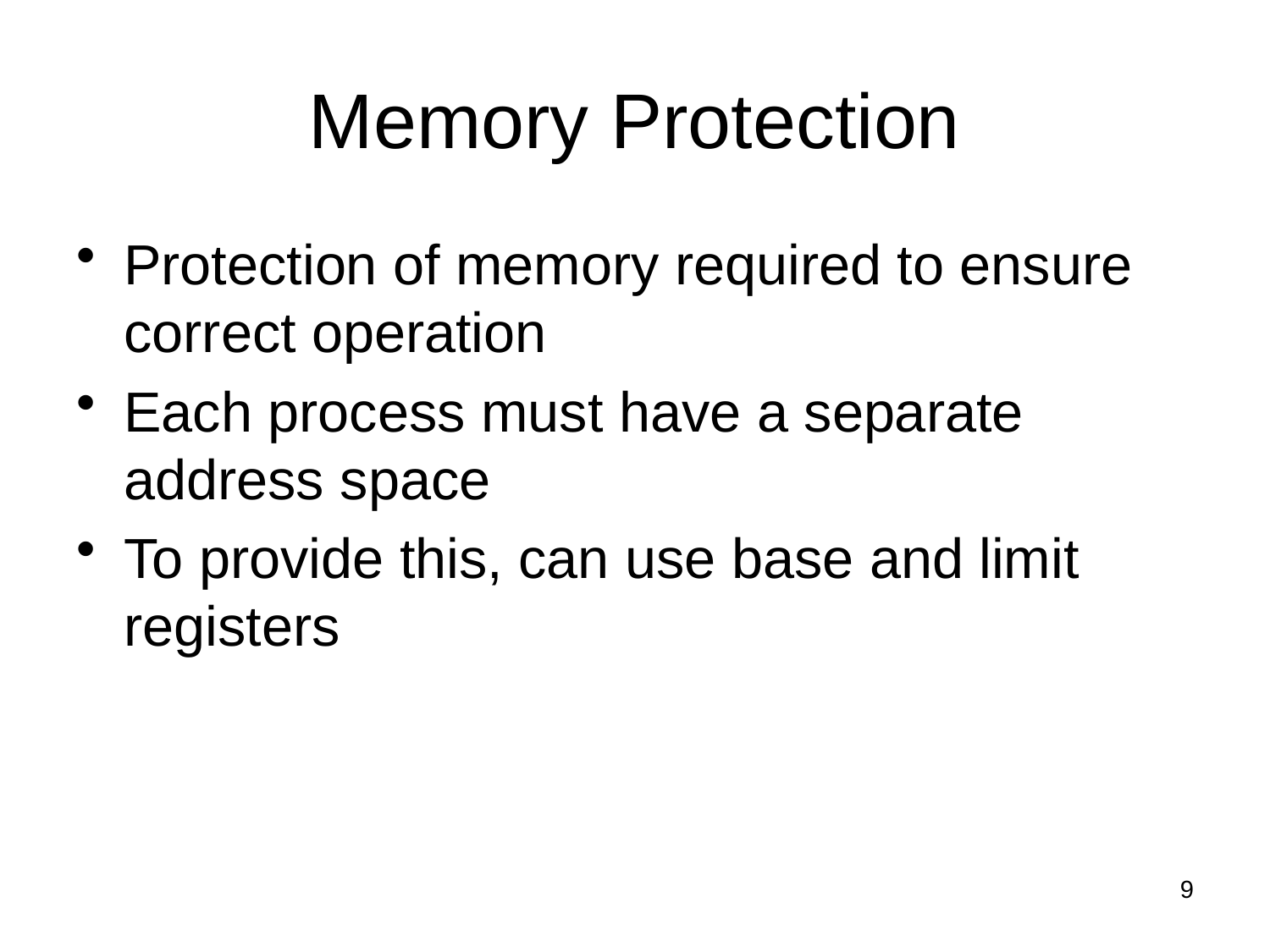

Memory Protection
Protection of memory required to ensure correct operation
Each process must have a separate address space
To provide this, can use base and limit registers

9